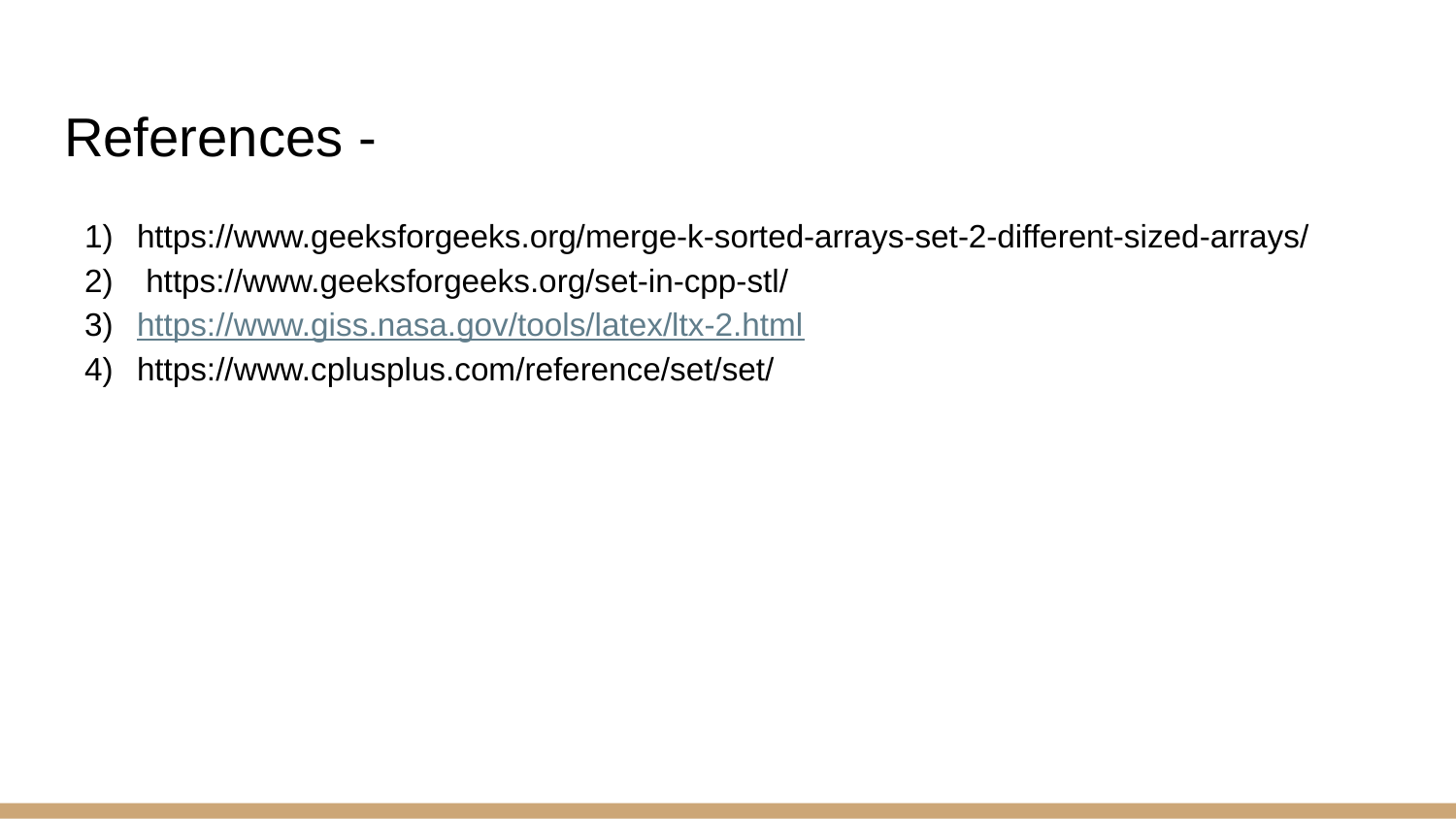

# References -
https://www.geeksforgeeks.org/merge-k-sorted-arrays-set-2-different-sized-arrays/
 https://www.geeksforgeeks.org/set-in-cpp-stl/
https://www.giss.nasa.gov/tools/latex/ltx-2.html
https://www.cplusplus.com/reference/set/set/